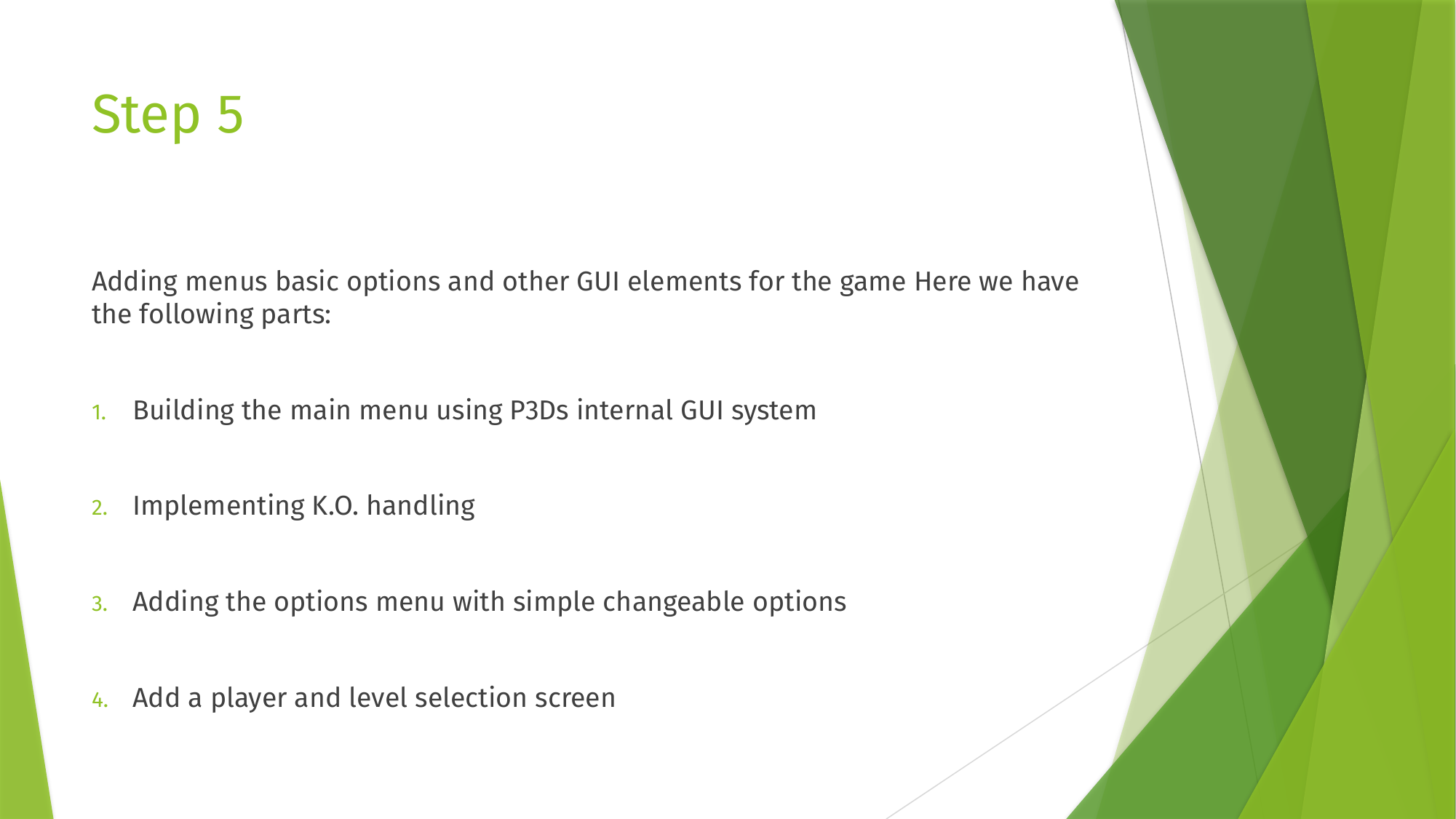

# Step 5
Adding menus basic options and other GUI elements for the game Here we have the following parts:

Building the main menu using P3Ds internal GUI system

Implementing K.O. handling

Adding the options menu with simple changeable options

Add a player and level selection screen